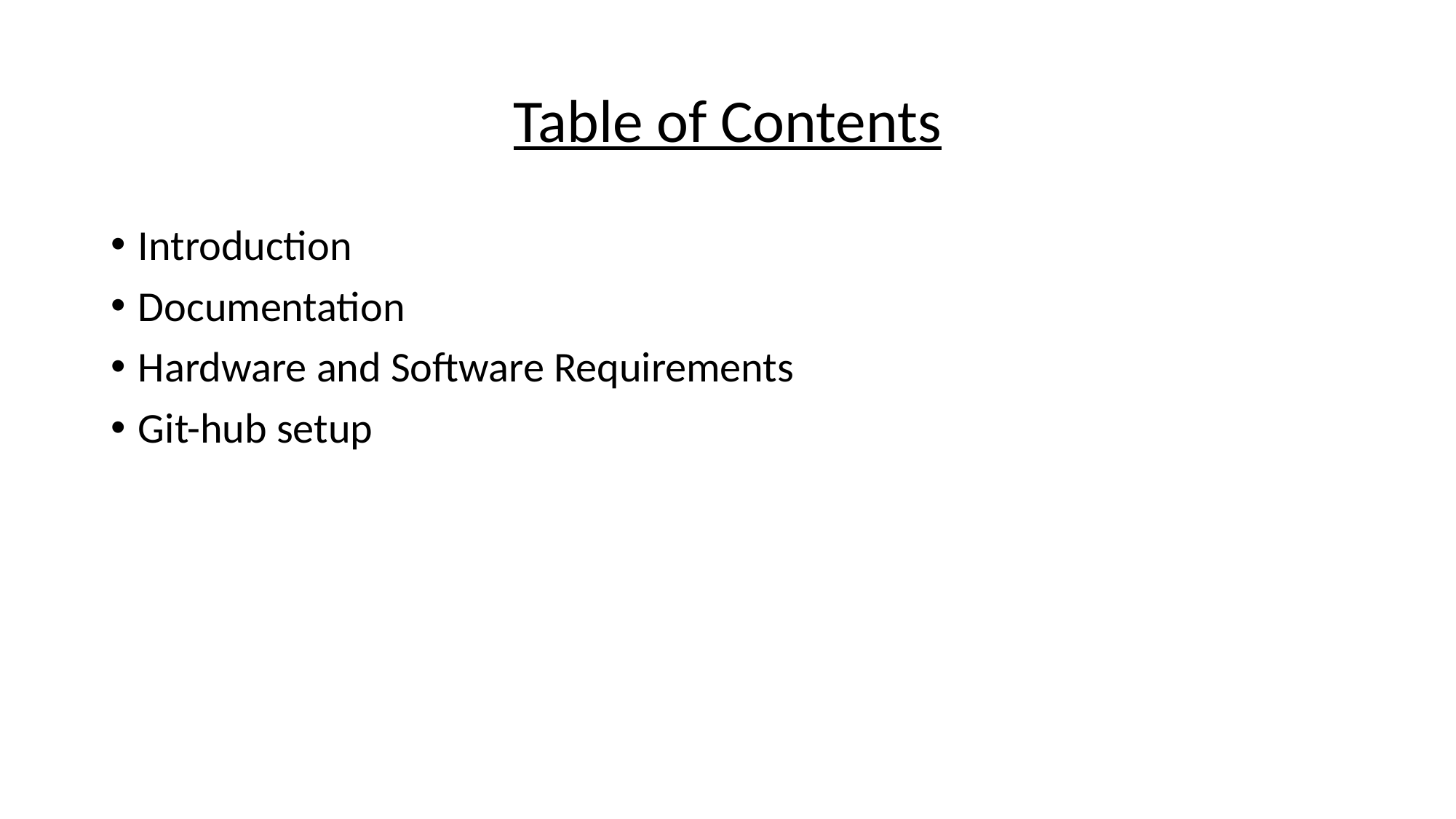

# Table of Contents
Introduction
Documentation
Hardware and Software Requirements
Git-hub setup